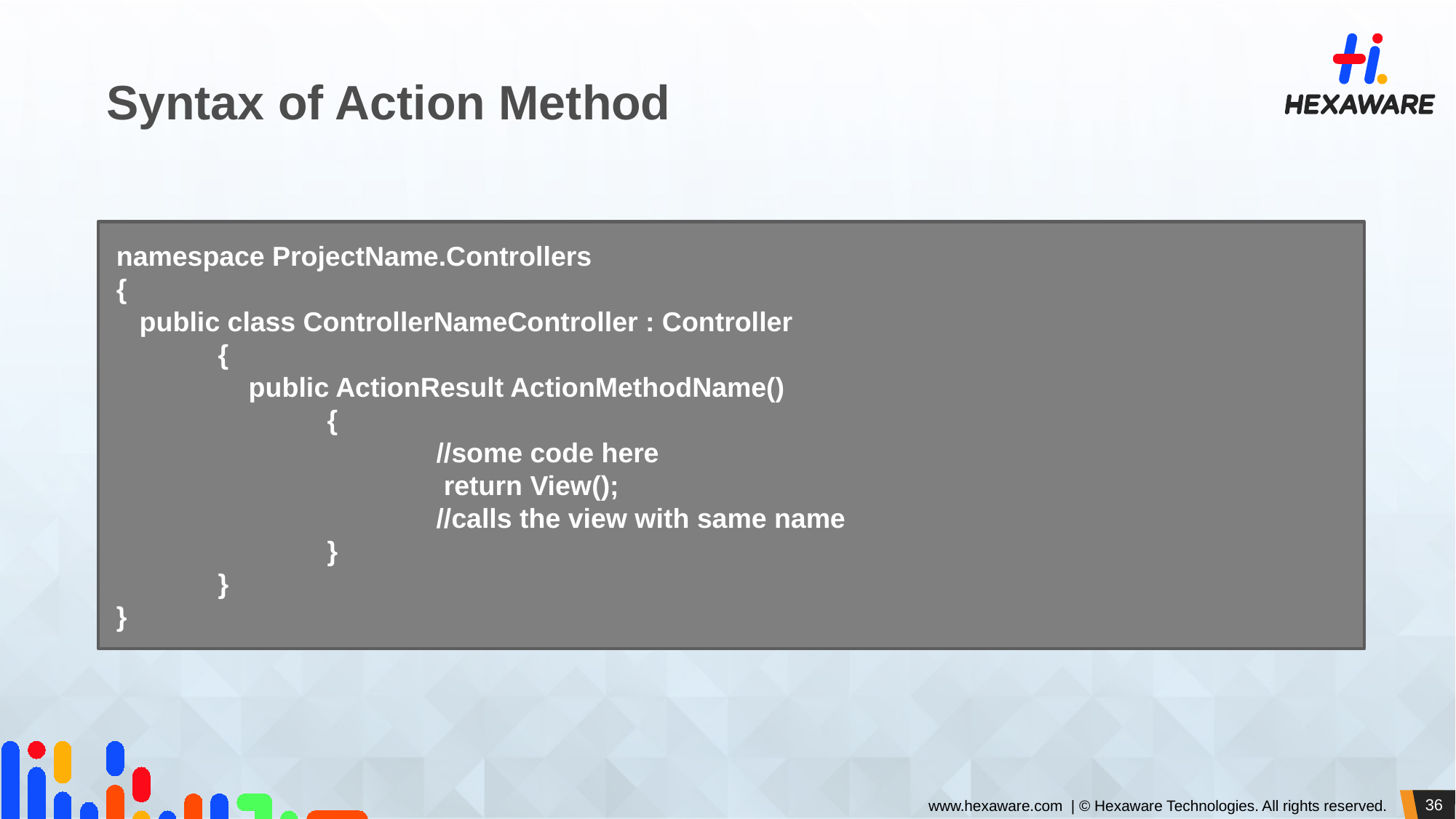

# Syntax of Action Method
 namespace ProjectName.Controllers
 {
    public class ControllerNameController : Controller
 	{
	    public ActionResult ActionMethodName()
 		{
			//some code here
			 return View();
			//calls the view with same name
 		}
 	}
 }